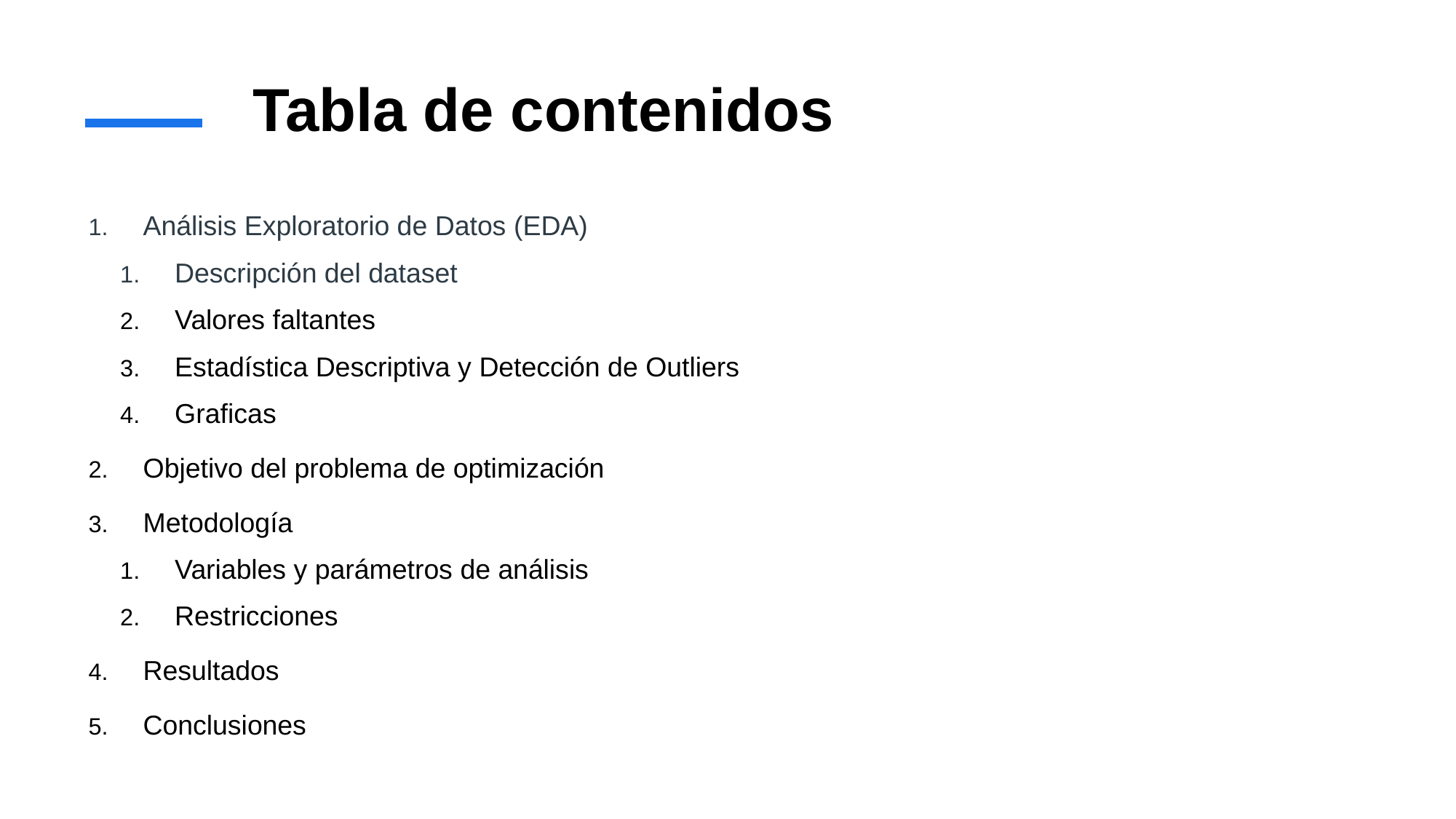

# Tabla de contenidos
Análisis Exploratorio de Datos (EDA)
Descripción del dataset
Valores faltantes
Estadística Descriptiva y Detección de Outliers
Graficas
Objetivo del problema de optimización
Metodología
Variables y parámetros de análisis
Restricciones
Resultados
Conclusiones